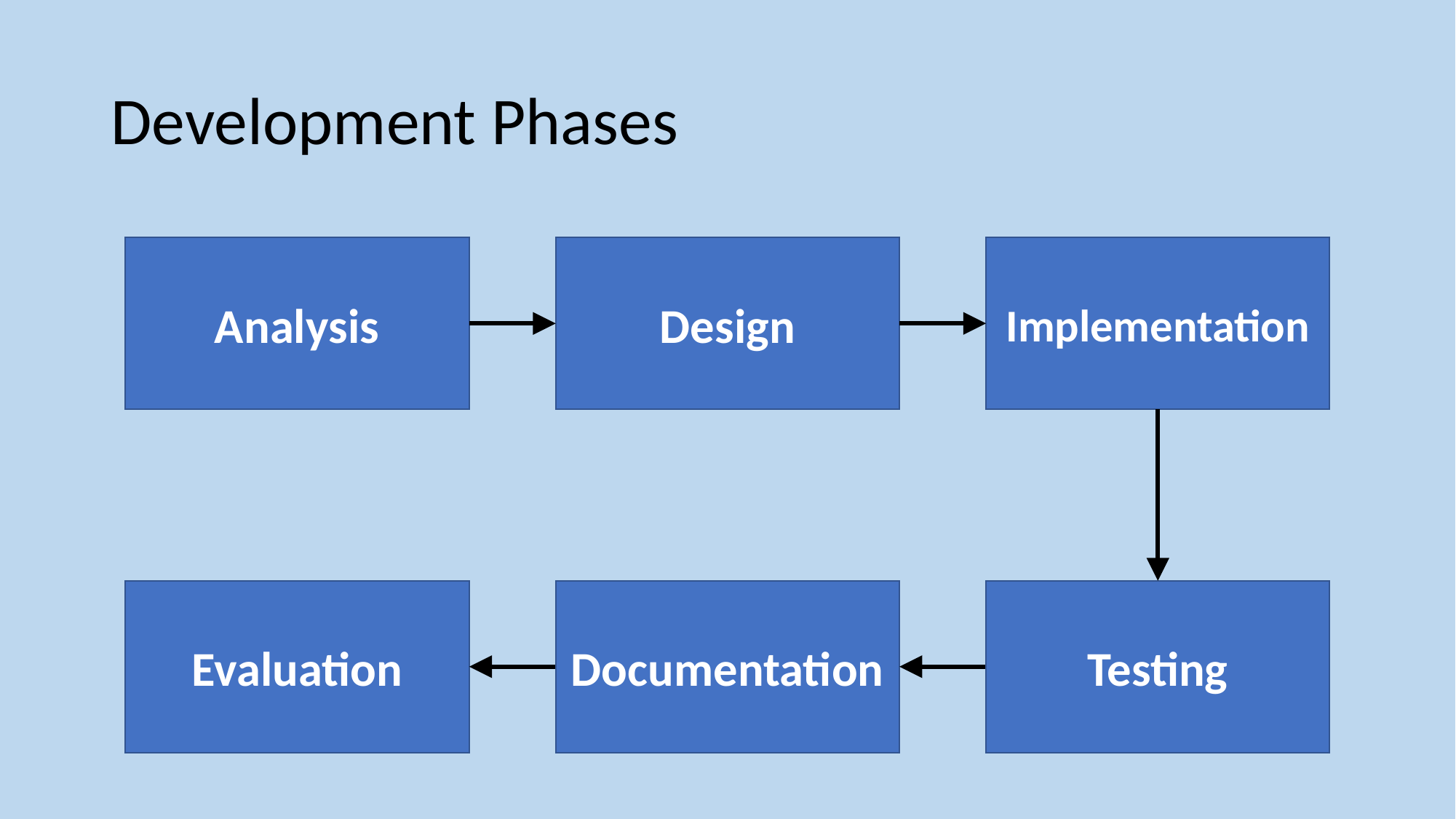

# Development Phases
Analysis
Design
Implementation
Testing
Evaluation
Documentation